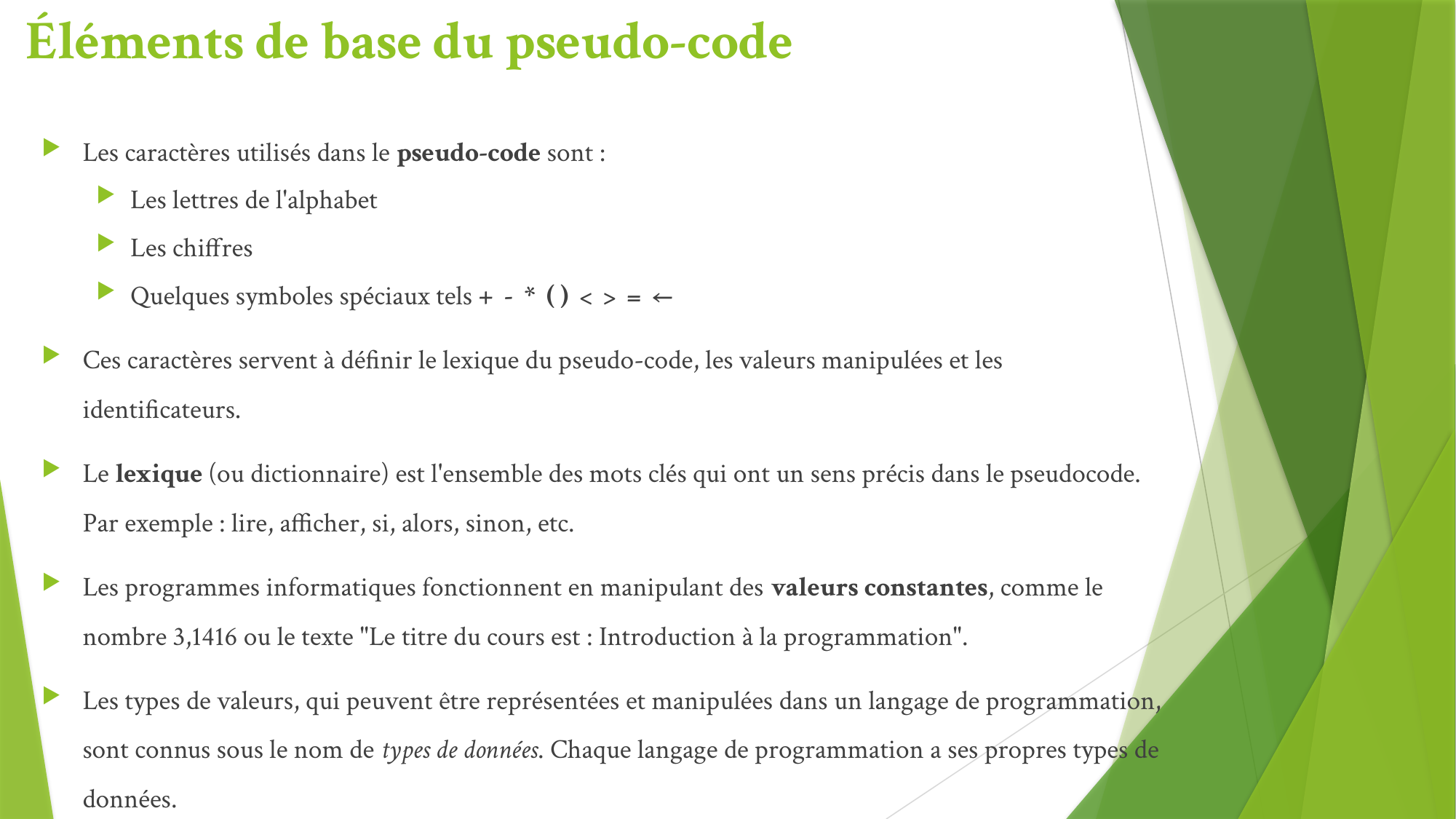

# Éléments de base du pseudo-code
Les caractères utilisés dans le pseudo-code sont :
Les lettres de l'alphabet
Les chiffres
Quelques symboles spéciaux tels +  -  *  ( )  <  >  =  ←
Ces caractères servent à définir le lexique du pseudo-code, les valeurs manipulées et les identificateurs.
Le lexique (ou dictionnaire) est l'ensemble des mots clés qui ont un sens précis dans le pseudocode. Par exemple : lire, afficher, si, alors, sinon, etc.
Les programmes informatiques fonctionnent en manipulant des valeurs constantes, comme le nombre 3,1416 ou le texte "Le titre du cours est : Introduction à la programmation".
Les types de valeurs, qui peuvent être représentées et manipulées dans un langage de programmation, sont connus sous le nom de types de données. Chaque langage de programmation a ses propres types de données.